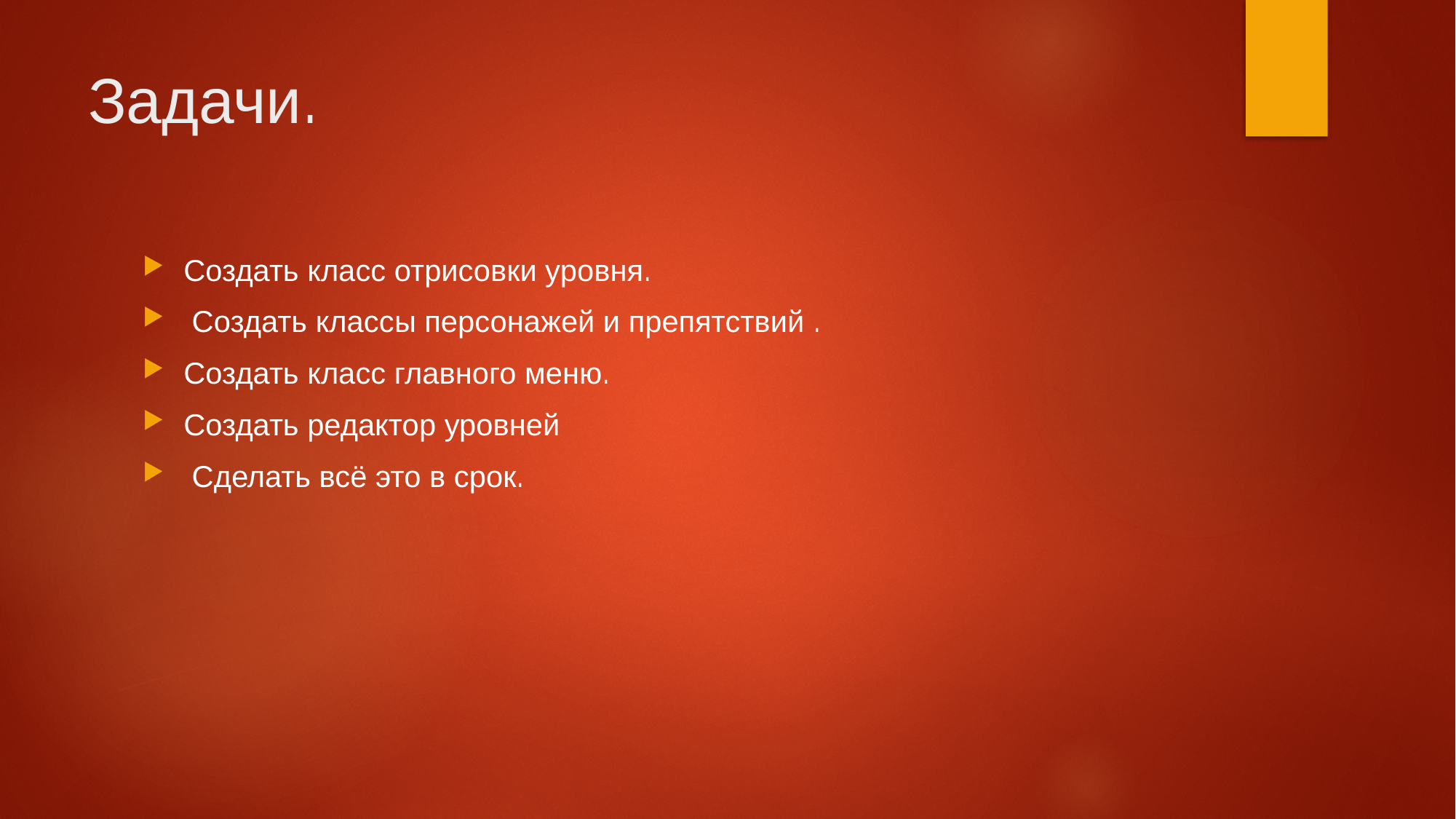

# Задачи.
Создать класс отрисовки уровня.
 Создать классы персонажей и препятствий .
Создать класс главного меню.
Создать редактор уровней
 Сделать всё это в срок.